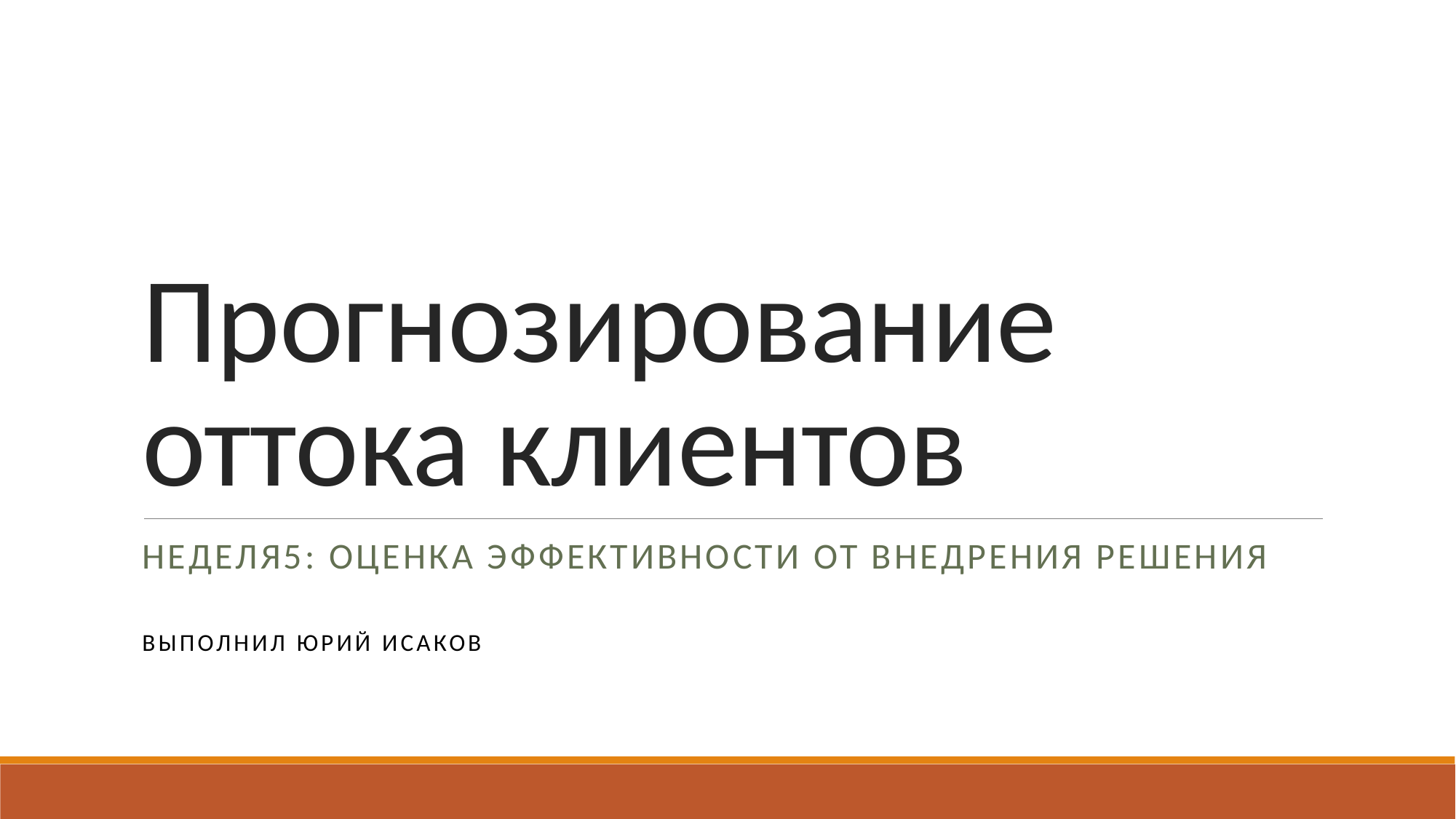

# Прогнозирование оттока клиентов
Неделя5: Оценка эффективности от внедрения решения
Выполнил Юрий Исаков